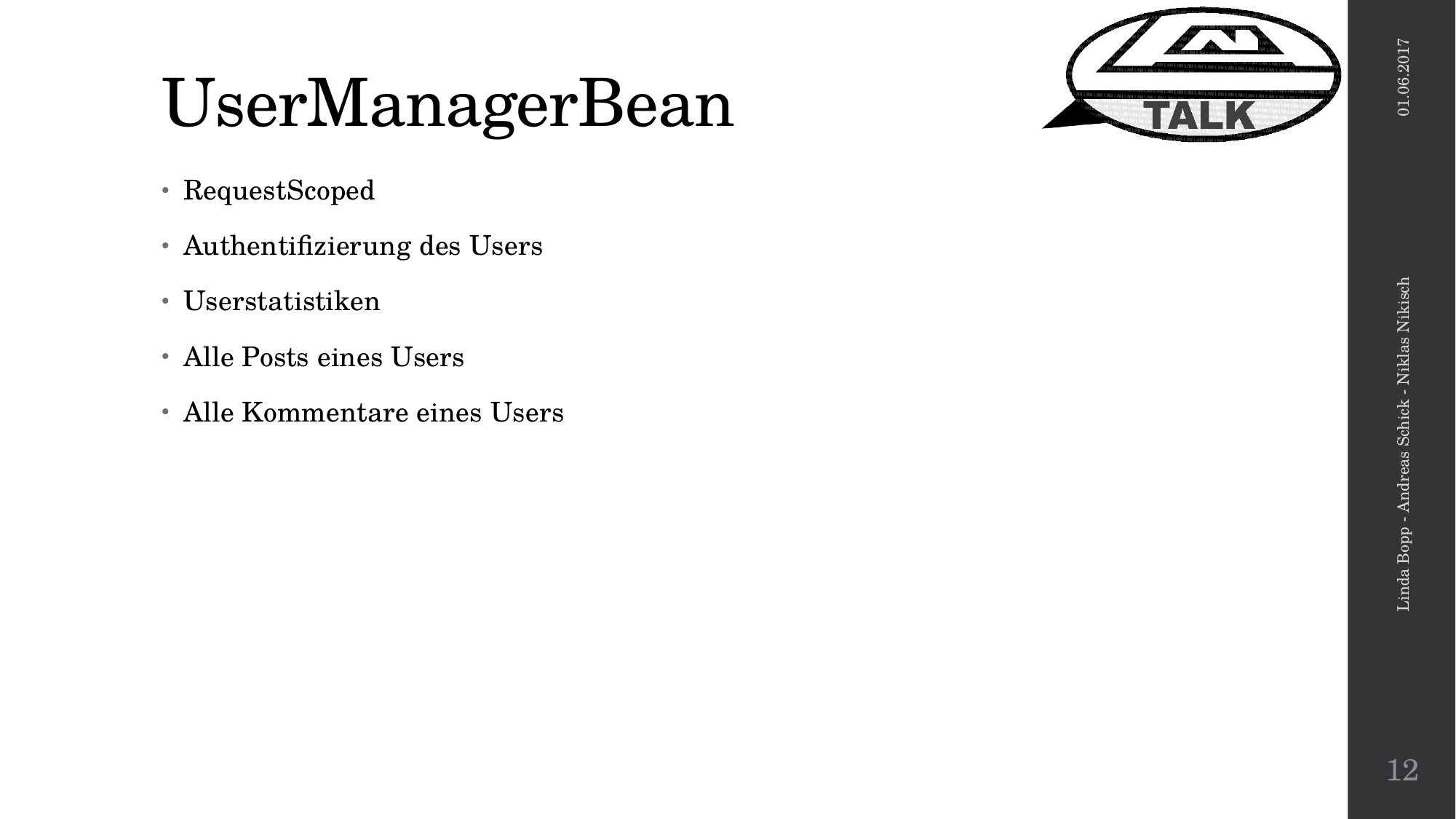

# UserManagerBean
01.06.2017
RequestScoped
Authentifizierung des Users
Userstatistiken
Alle Posts eines Users
Alle Kommentare eines Users
Linda Bopp - Andreas Schick - Niklas Nikisch
12